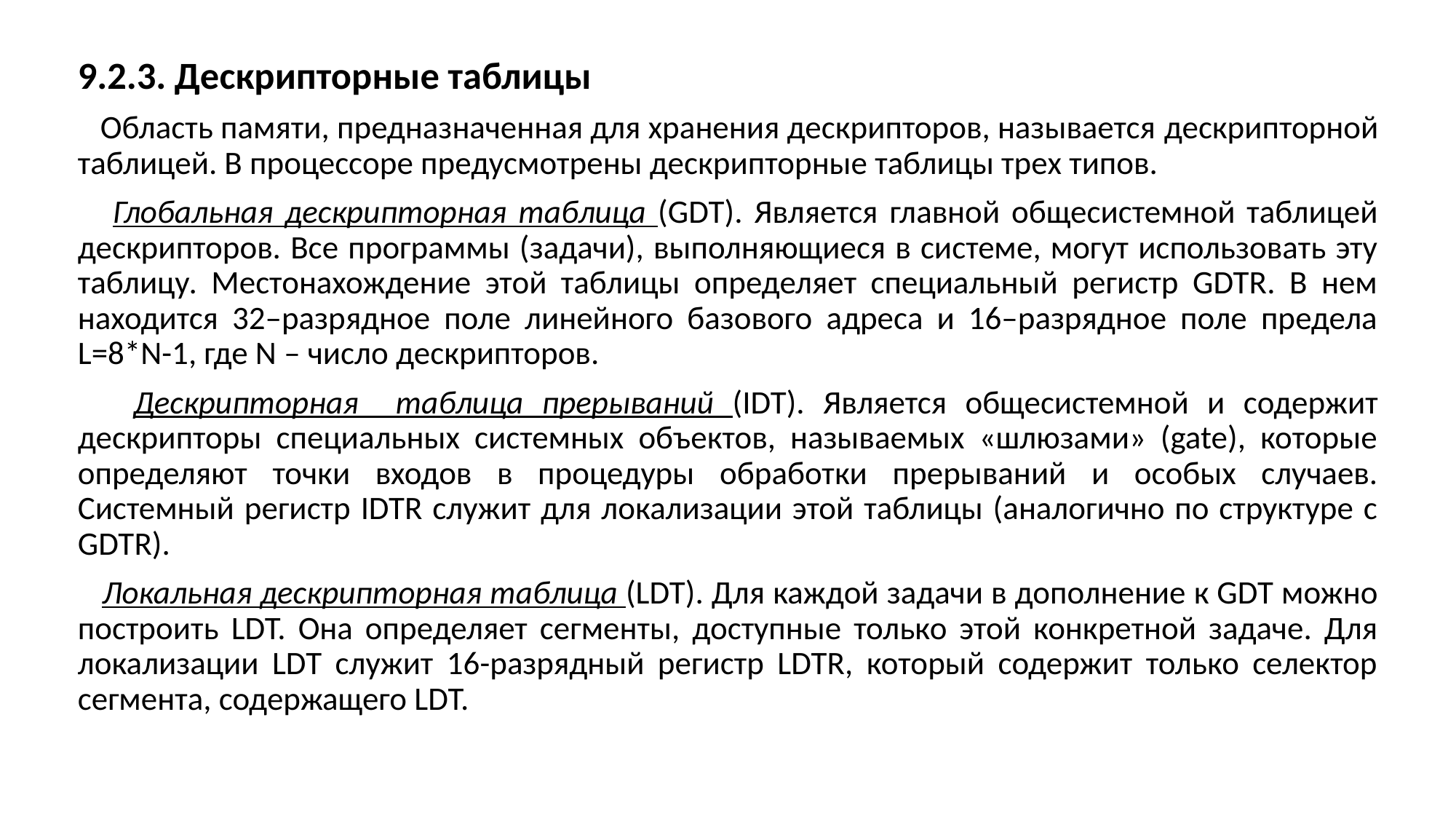

9.2.3. Дескрипторные таблицы
   Область памяти, предназначенная для хранения дескрипторов, называется дескрипторной таблицей. В процессоре предусмотрены дескрипторные таблицы трех типов.
   Глобальная дескрипторная таблица (GDT). Является главной общесистемной таблицей дескрипторов. Все программы (задачи), выполняющиеся в системе, могут использовать эту таблицу. Местонахождение этой таблицы определяет специальный регистр GDTR. В нем находится 32–разрядное поле линейного базового адреса и 16–разрядное поле предела L=8*N-1, где N – число дескрипторов.
   Дескрипторная  таблица прерываний (IDT). Является общесистемной и содержит дескрипторы специальных системных объектов, называемых «шлюзами» (gate), которые определяют точки входов в процедуры обработки прерываний и особых случаев. Системный регистр IDTR служит для локализации этой таблицы (аналогично по структуре с GDTR).
   Локальная дескрипторная таблица (LDT). Для каждой задачи в дополнение к GDT можно построить LDT. Она определяет сегменты, доступные только этой конкретной задаче. Для локализации LDT служит 16-разрядный регистр LDTR, который содержит только селектор сегмента, содержащего LDT.